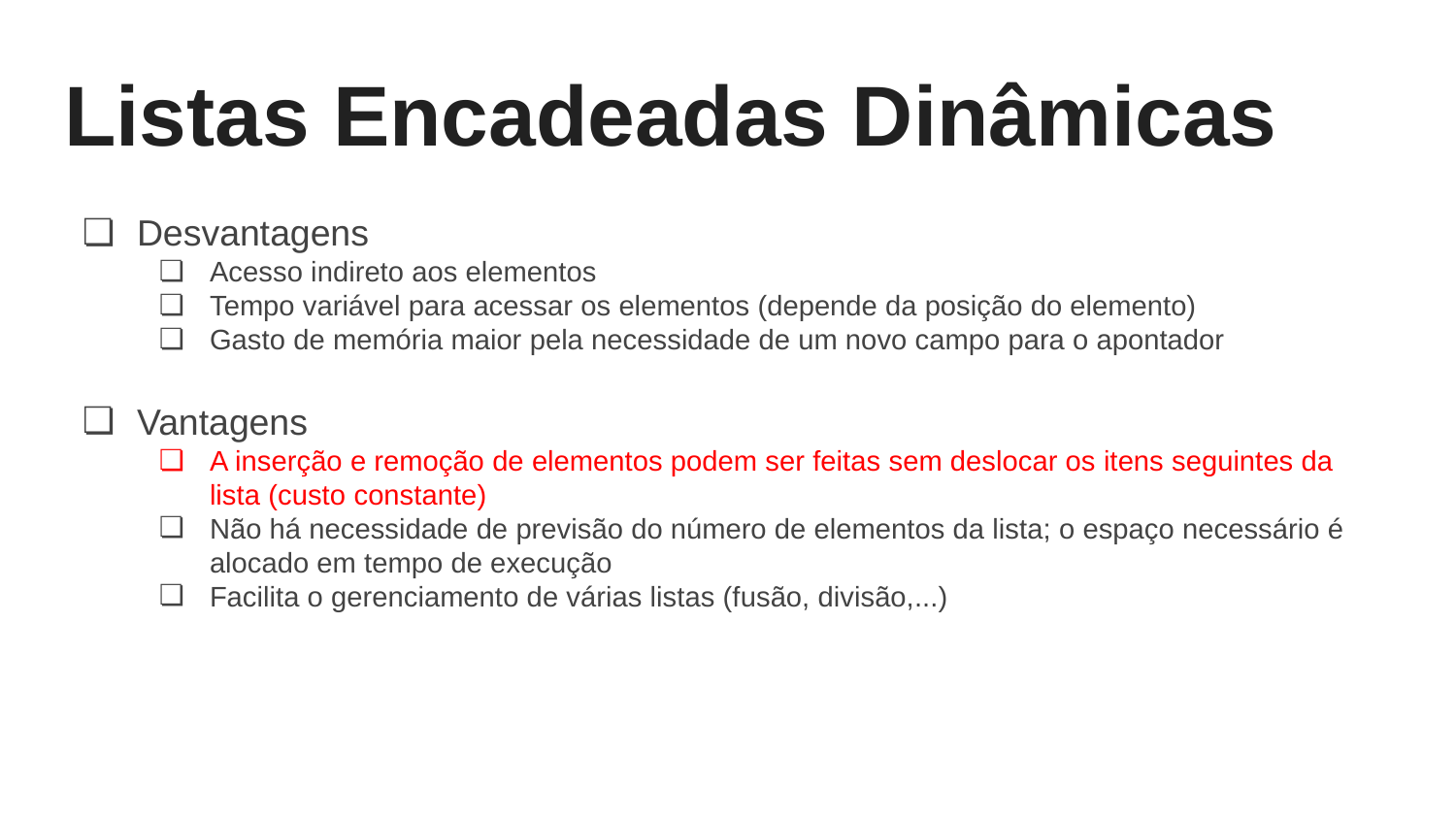

# Listas Encadeadas Dinâmicas
Desvantagens
Acesso indireto aos elementos
Tempo variável para acessar os elementos (depende da posição do elemento)
Gasto de memória maior pela necessidade de um novo campo para o apontador

Vantagens
A inserção e remoção de elementos podem ser feitas sem deslocar os itens seguintes da lista (custo constante)
Não há necessidade de previsão do número de elementos da lista; o espaço necessário é alocado em tempo de execução
Facilita o gerenciamento de várias listas (fusão, divisão,...)